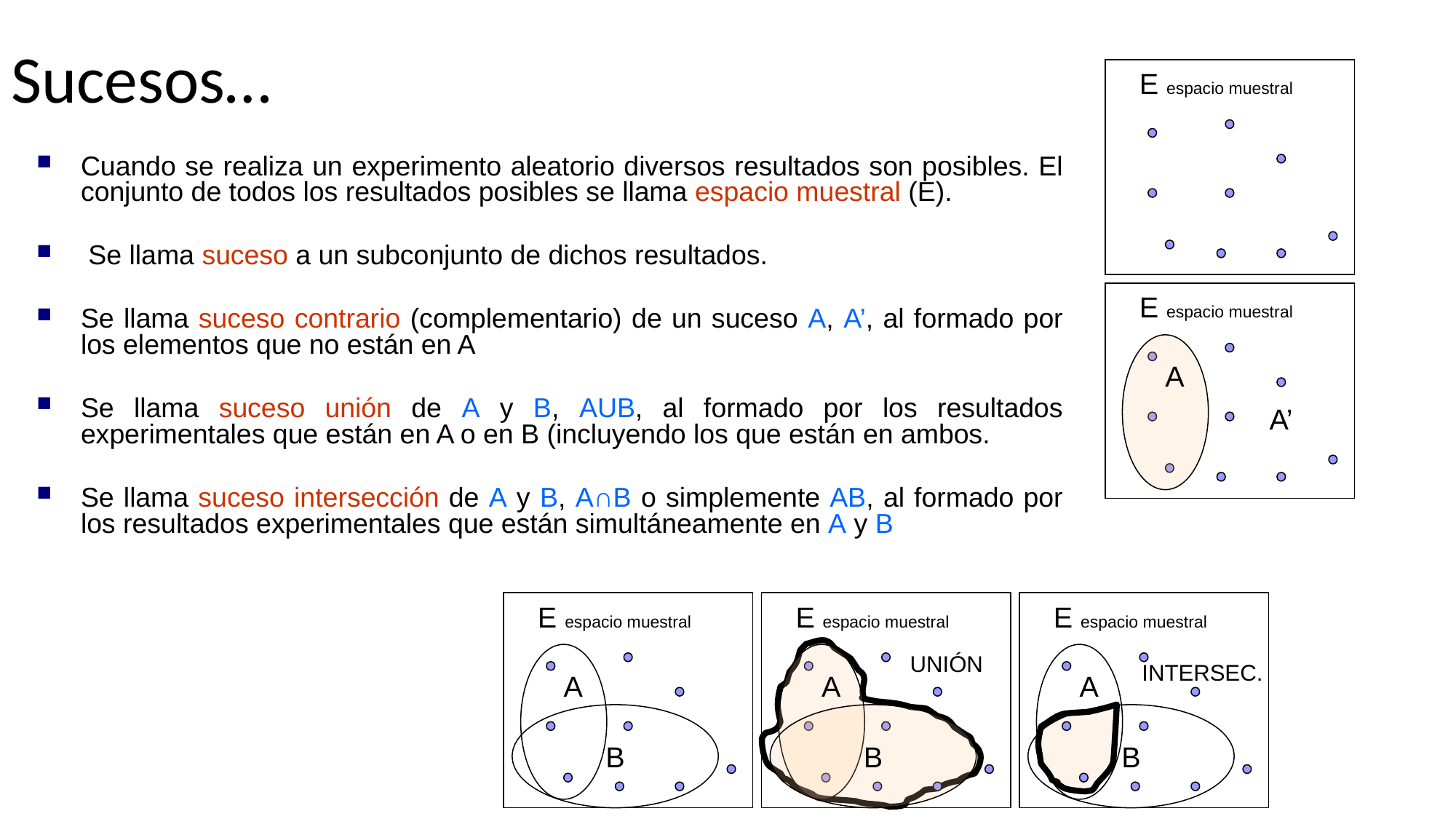

# Sucesos…

E espacio muestral

Cuando se realiza un experimento aleatorio diversos resultados son posibles. El conjunto de todos los resultados posibles se llama espacio muestral (E).

 Se llama suceso a un subconjunto de dichos resultados.

Se llama suceso contrario (complementario) de un suceso A, A’, al formado por los elementos que no están en A

Se llama suceso unión de A y B, AUB, al formado por los resultados experimentales que están en A o en B (incluyendo los que están en ambos.

Se llama suceso intersección de A y B, A∩B o simplemente AB, al formado por los resultados experimentales que están simultáneamente en A y B

E espacio muestral

A
A’

E espacio muestral

A
B

E espacio muestral

A
B

UNIÓN

E espacio muestral

A
B

INTERSEC.